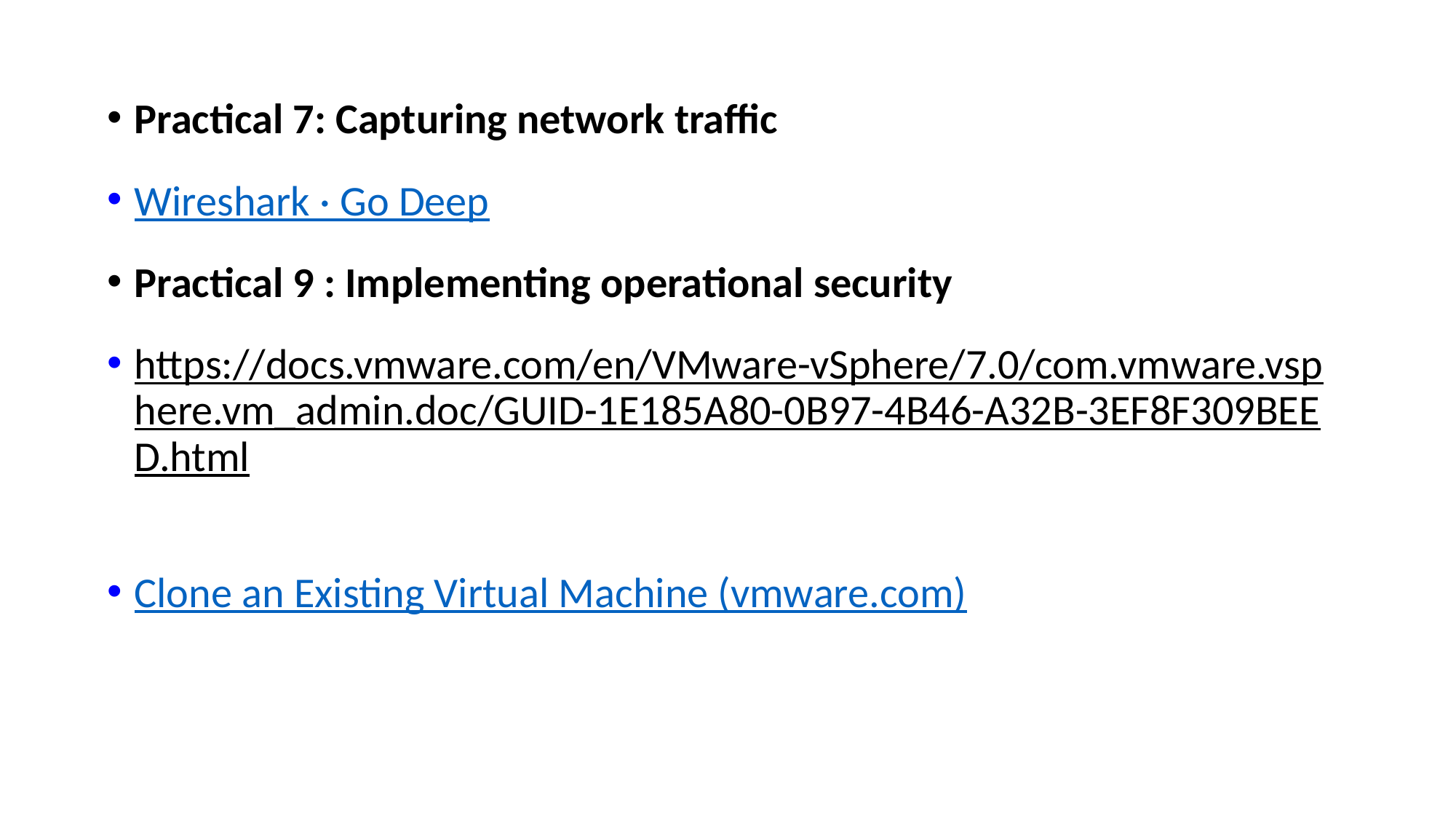

Practical 7: Capturing network traffic
Wireshark · Go Deep
Practical 9 : Implementing operational security
https://docs.vmware.com/en/VMware-vSphere/7.0/com.vmware.vsphere.vm_admin.doc/GUID-1E185A80-0B97-4B46-A32B-3EF8F309BEED.html
Clone an Existing Virtual Machine (vmware.com)